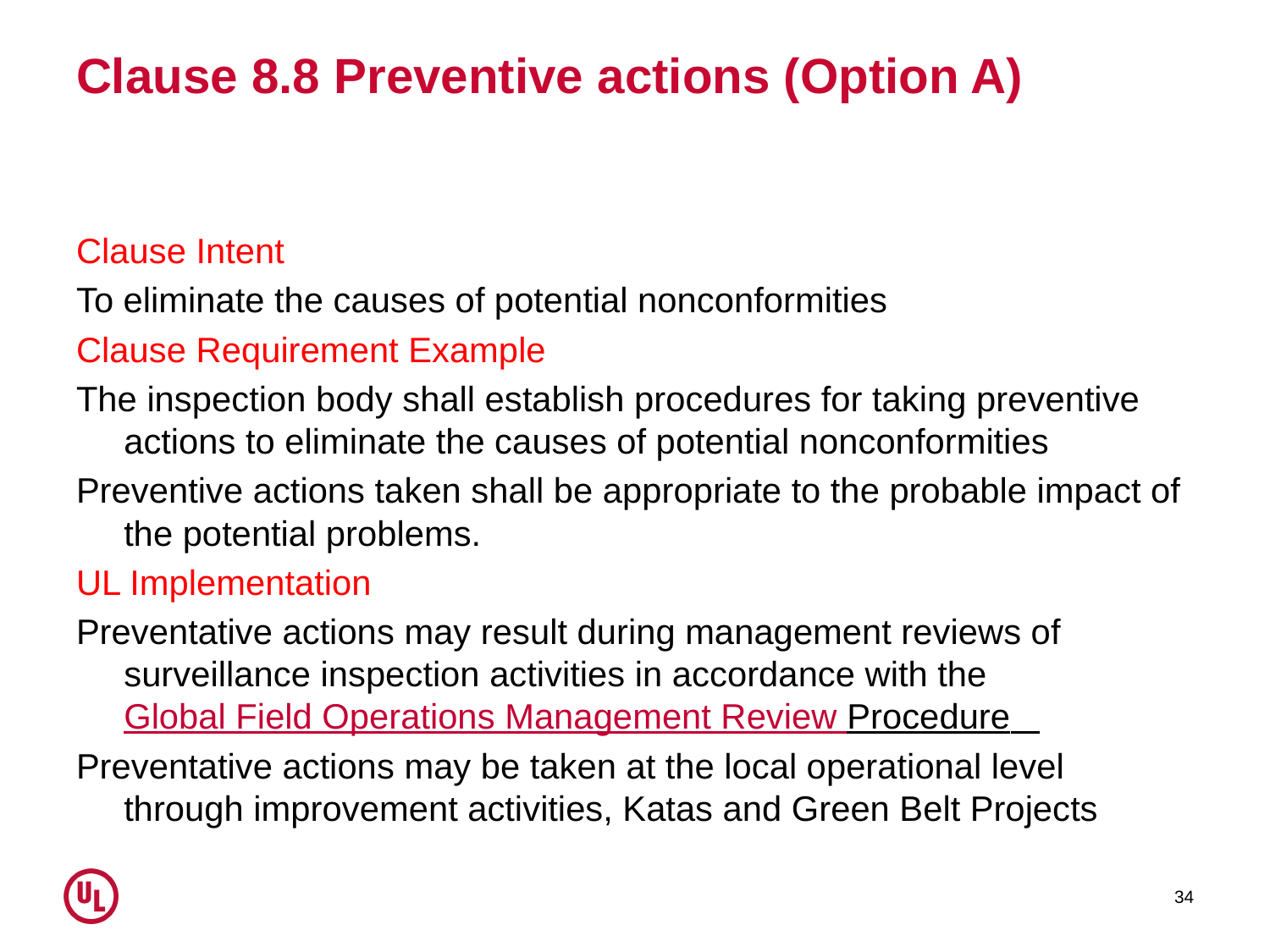

# Clause 8.8 Preventive actions (Option A)
Clause Intent
To eliminate the causes of potential nonconformities
Clause Requirement Example
The inspection body shall establish procedures for taking preventive actions to eliminate the causes of potential nonconformities
Preventive actions taken shall be appropriate to the probable impact of the potential problems.
UL Implementation
Preventative actions may result during management reviews of surveillance inspection activities in accordance with the Global Field Operations Management Review Procedure
Preventative actions may be taken at the local operational level through improvement activities, Katas and Green Belt Projects

34